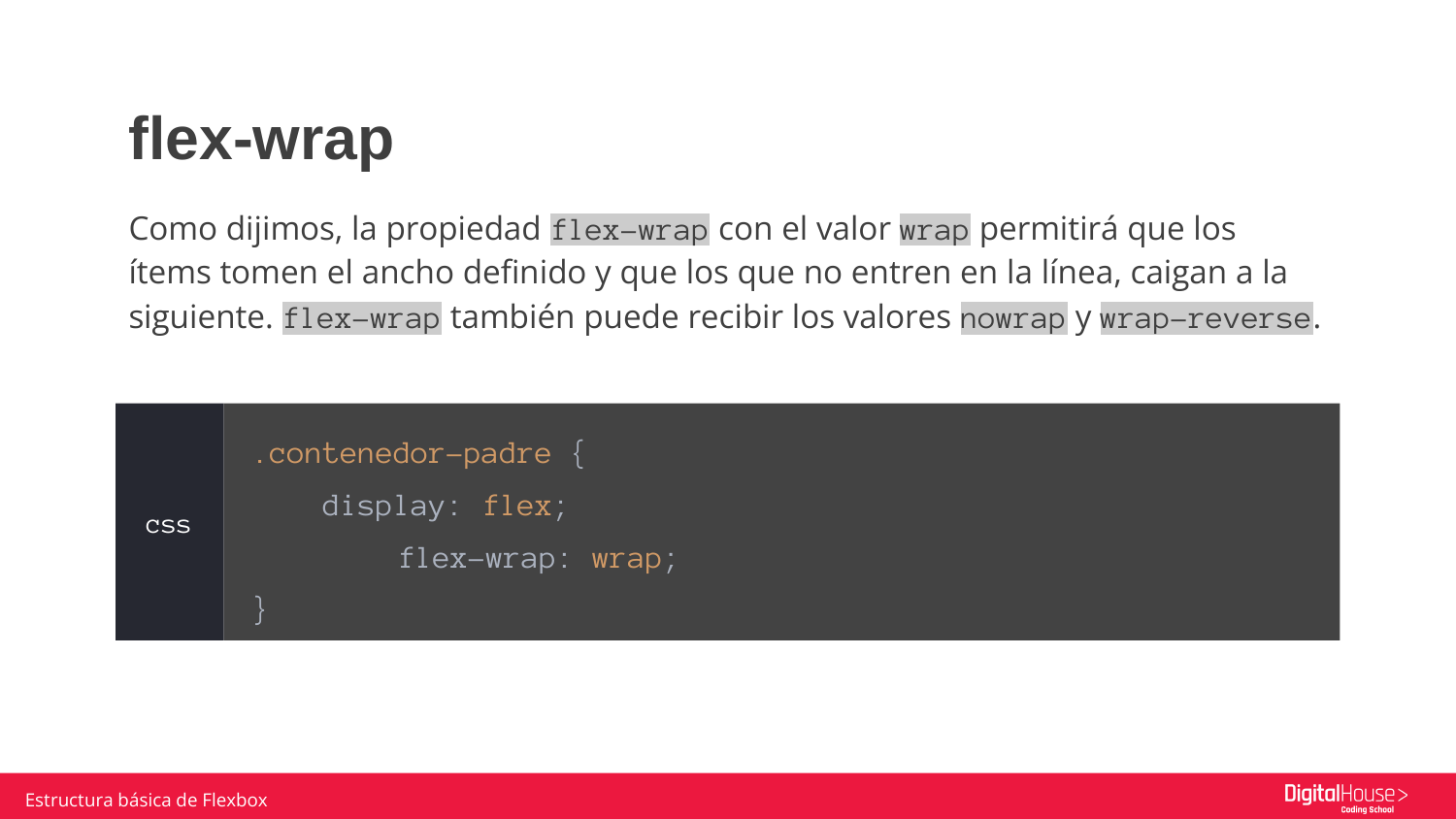

flex-wrap
Como dijimos, la propiedad flex-wrap con el valor wrap permitirá que los ítems tomen el ancho definido y que los que no entren en la línea, caigan a la siguiente. flex-wrap también puede recibir los valores nowrap y wrap-reverse.
.contenedor-padre {
    display: flex;
	flex-wrap: wrap;
}
css